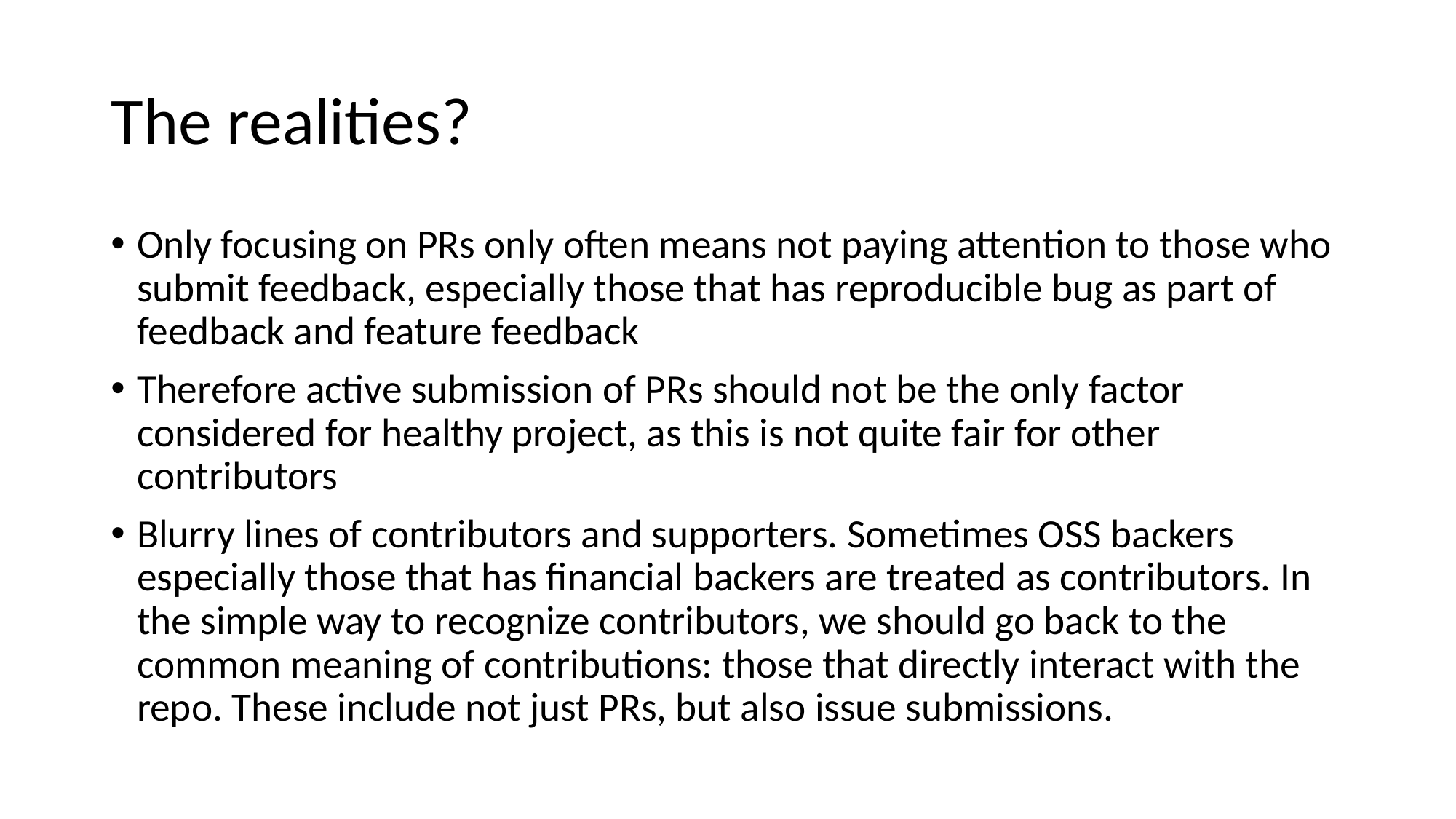

# The realities?
Only focusing on PRs only often means not paying attention to those who submit feedback, especially those that has reproducible bug as part of feedback and feature feedback
Therefore active submission of PRs should not be the only factor considered for healthy project, as this is not quite fair for other contributors
Blurry lines of contributors and supporters. Sometimes OSS backers especially those that has financial backers are treated as contributors. In the simple way to recognize contributors, we should go back to the common meaning of contributions: those that directly interact with the repo. These include not just PRs, but also issue submissions.